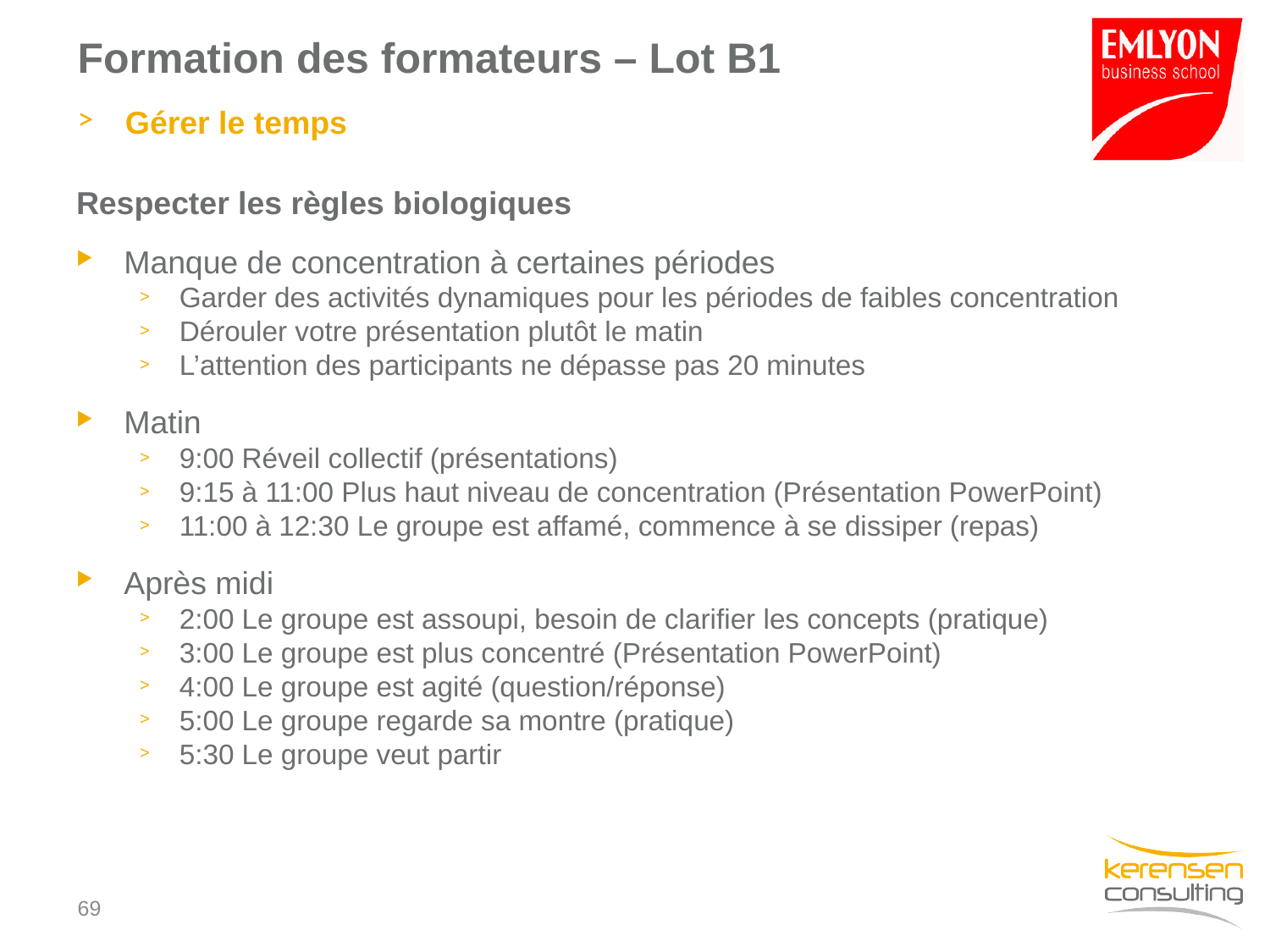

# Formation des formateurs – Lot B1
Gérer le temps
Respecter les règles biologiques
Manque de concentration à certaines périodes
Garder des activités dynamiques pour les périodes de faibles concentration
Dérouler votre présentation plutôt le matin
L’attention des participants ne dépasse pas 20 minutes
Matin
9:00 Réveil collectif (présentations)
9:15 à 11:00 Plus haut niveau de concentration (Présentation PowerPoint)
11:00 à 12:30 Le groupe est affamé, commence à se dissiper (repas)
Après midi
2:00 Le groupe est assoupi, besoin de clarifier les concepts (pratique)
3:00 Le groupe est plus concentré (Présentation PowerPoint)
4:00 Le groupe est agité (question/réponse)
5:00 Le groupe regarde sa montre (pratique)
5:30 Le groupe veut partir

69